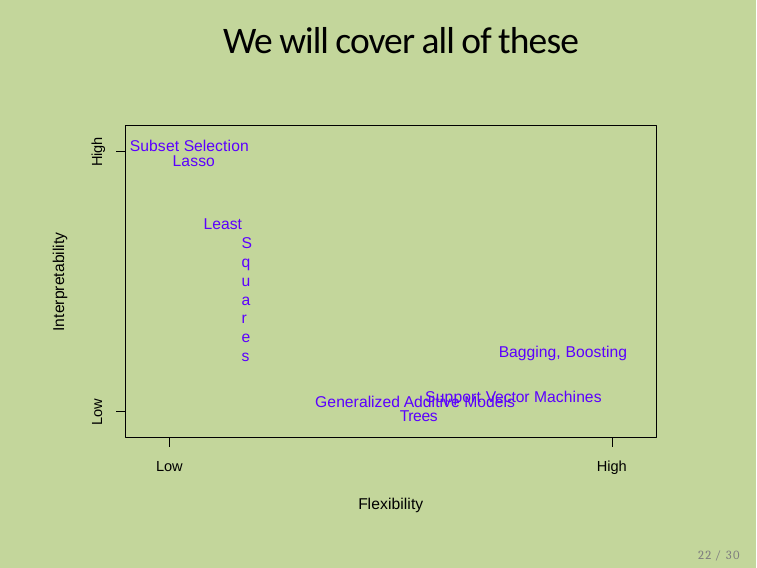

We will cover all of these

Subset Selection  Lasso

Least Squares

Generalized Additive Models  Trees
High

Interpretability
Bagging, Boosting

Support Vector Machines
Low

Low
High
Flexibility
22 / 30